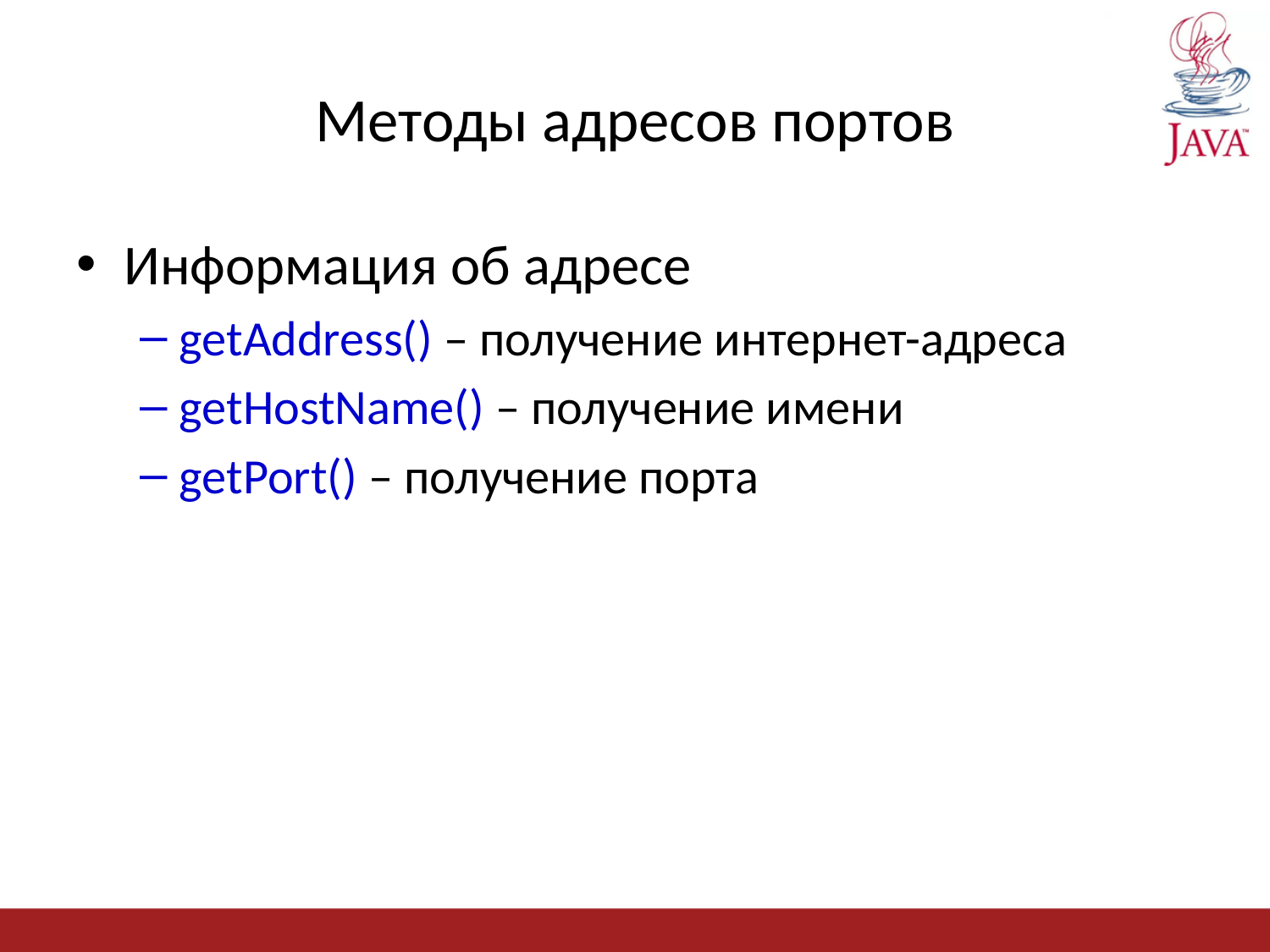

# Методы адресов портов
Информация об адресе
getAddress() – получение интернет-адреса
getHostName() – получение имени
getPort() – получение порта